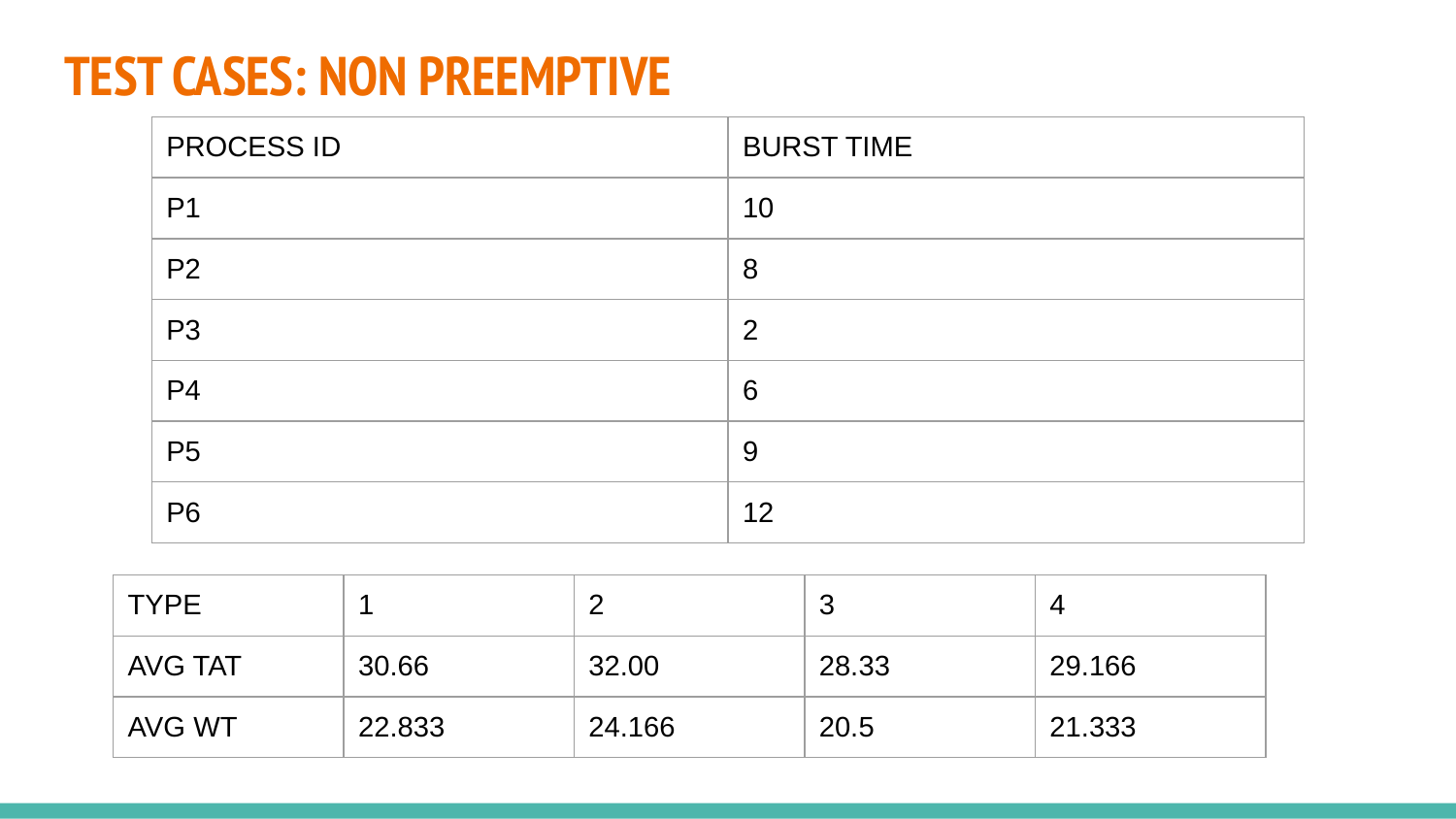

# TEST CASES: NON PREEMPTIVE
| PROCESS ID | BURST TIME |
| --- | --- |
| P1 | 10 |
| P2 | 8 |
| P3 | 2 |
| P4 | 6 |
| P5 | 9 |
| P6 | 12 |
| TYPE | 1 | 2 | 3 | 4 |
| --- | --- | --- | --- | --- |
| AVG TAT | 30.66 | 32.00 | 28.33 | 29.166 |
| AVG WT | 22.833 | 24.166 | 20.5 | 21.333 |